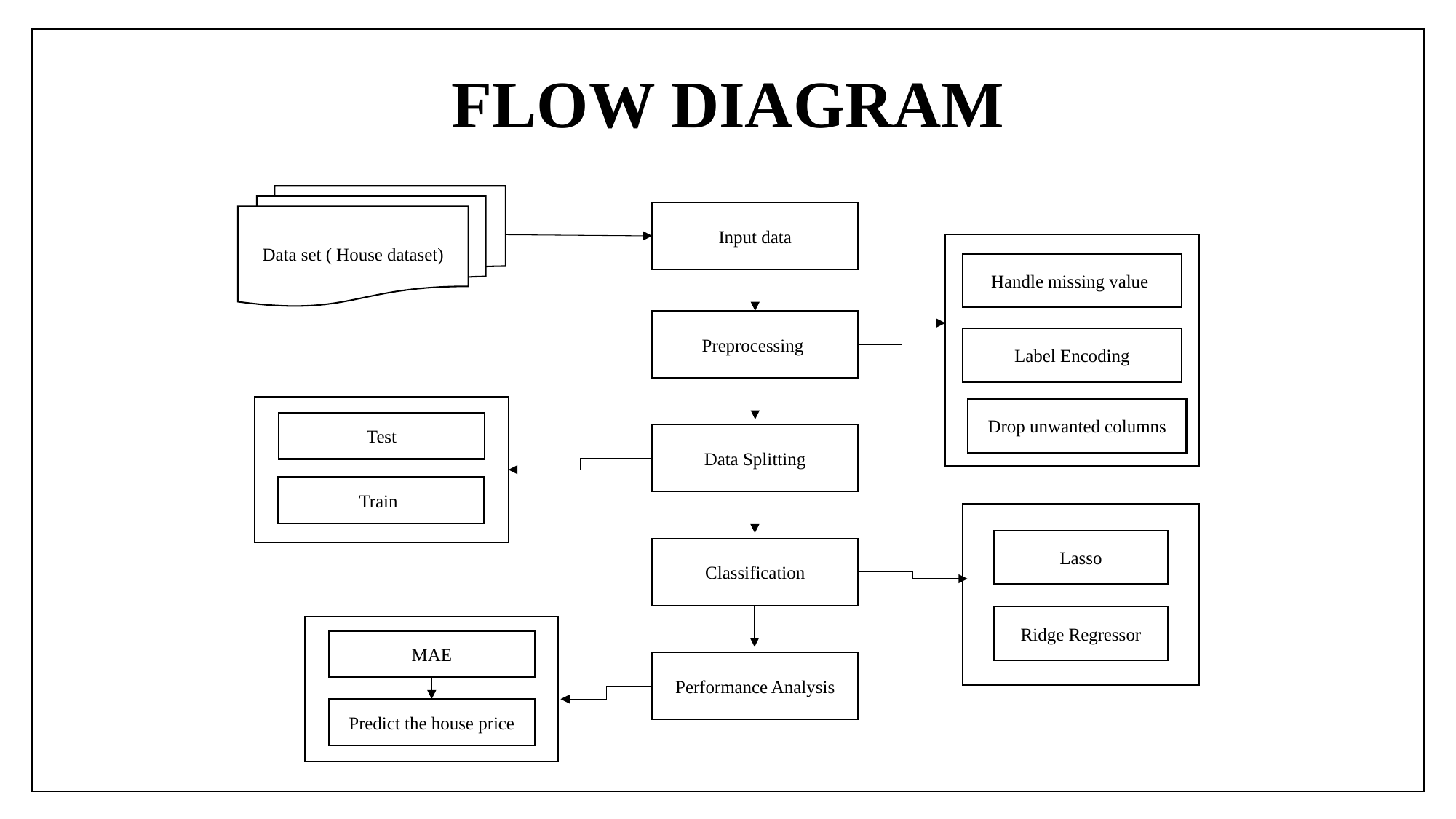

# FLOW DIAGRAM

Data set ( House dataset)
Input data

Handle missing value
Preprocessing
Label Encoding

Drop unwanted columns
Test
Data Splitting
Train

Lasso
Classification
Ridge Regressor

MAE
Performance Analysis
Predict the house price